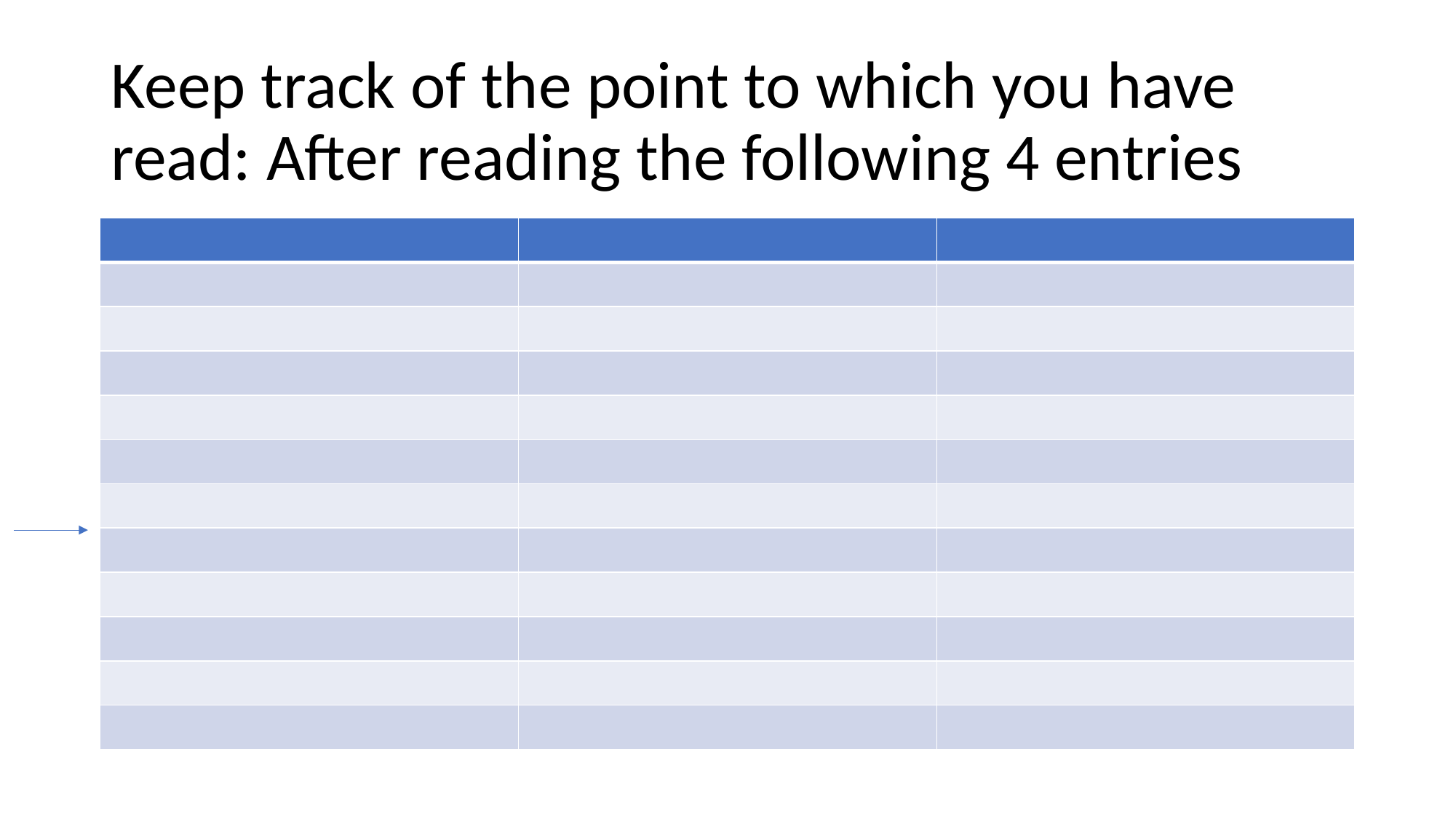

# Keep track of the point to which you have read: After reading the following 4 entries
|  |  |  |
| --- | --- | --- |
|  |  |  |
|  |  |  |
|  |  |  |
|  |  |  |
|  |  |  |
|  |  |  |
|  |  |  |
|  |  |  |
|  |  |  |
|  |  |  |
|  |  |  |